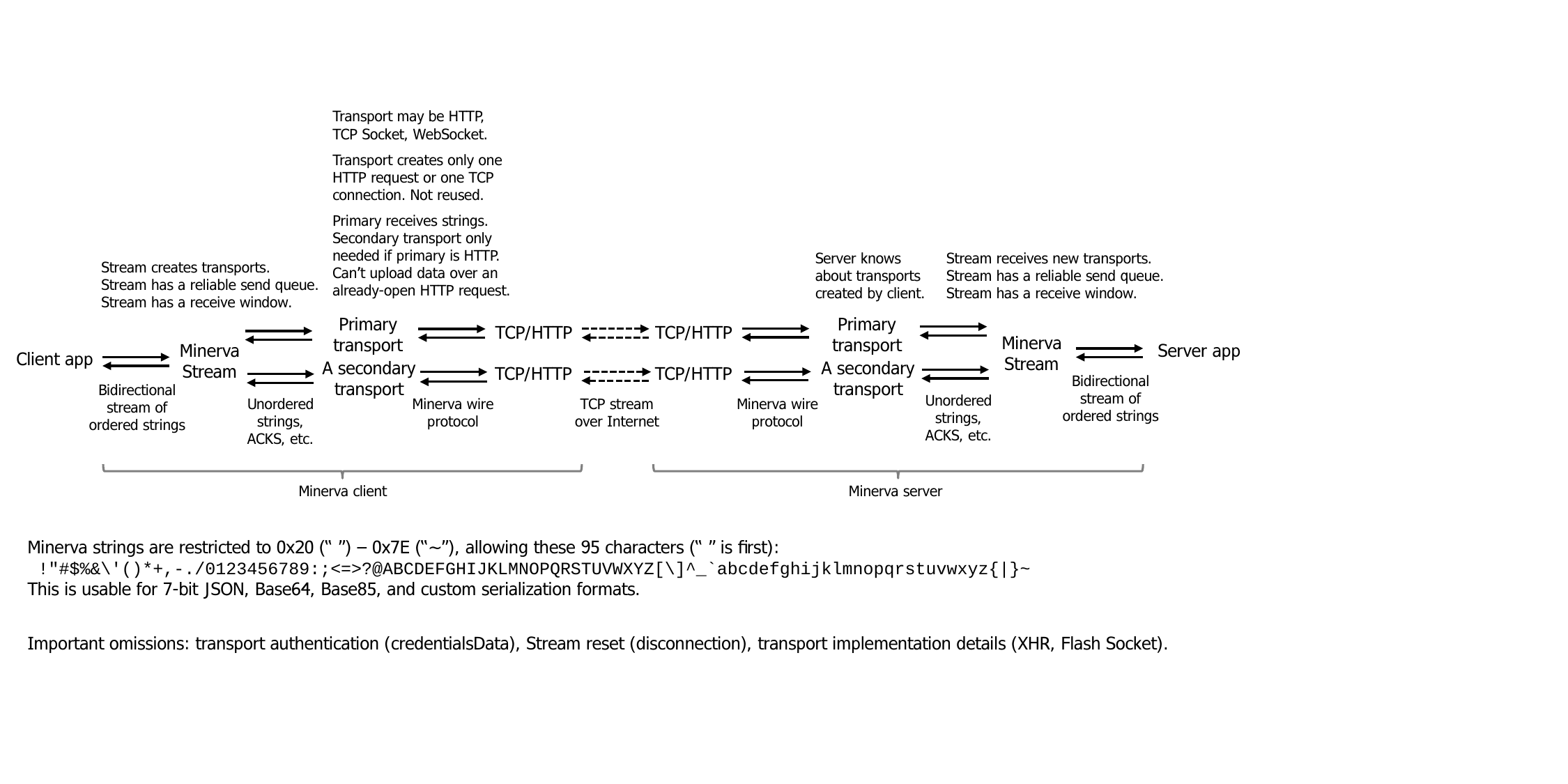

Transport may be HTTP, TCP Socket, WebSocket.
Transport creates only one HTTP request or one TCP connection. Not reused.
Primary receives strings. Secondary transport only needed if primary is HTTP. Can’t upload data over an already-open HTTP request.

Server knows about transports created by client.
Stream receives new transports.
Stream has a reliable send queue.
Stream has a receive window.
Stream creates transports.
Stream has a reliable send queue.
Stream has a receive window.
Primary
transport
Primary
transport
TCP/HTTP
TCP/HTTP
Minerva
Stream
Server app
Minerva
Stream
Client app
A secondary
transport
A secondary
transport
TCP/HTTP
TCP/HTTP
Bidirectional stream of ordered strings
Bidirectional stream of ordered strings
Unordered strings, ACKS, etc.
Unordered strings, ACKS, etc.
Minerva wire protocol
TCP stream over Internet
Minerva wire protocol
Minerva client
Minerva server
Minerva strings are restricted to 0x20 (“ ”) – 0x7E (“~”), allowing these 95 characters (“ ” is first):
 !"#$%&\'()*+,-./0123456789:;<=>?@ABCDEFGHIJKLMNOPQRSTUVWXYZ[\]^_`abcdefghijklmnopqrstuvwxyz{|}~
This is usable for 7-bit JSON, Base64, Base85, and custom serialization formats.
Important omissions: transport authentication (credentialsData), Stream reset (disconnection), transport implementation details (XHR, Flash Socket).